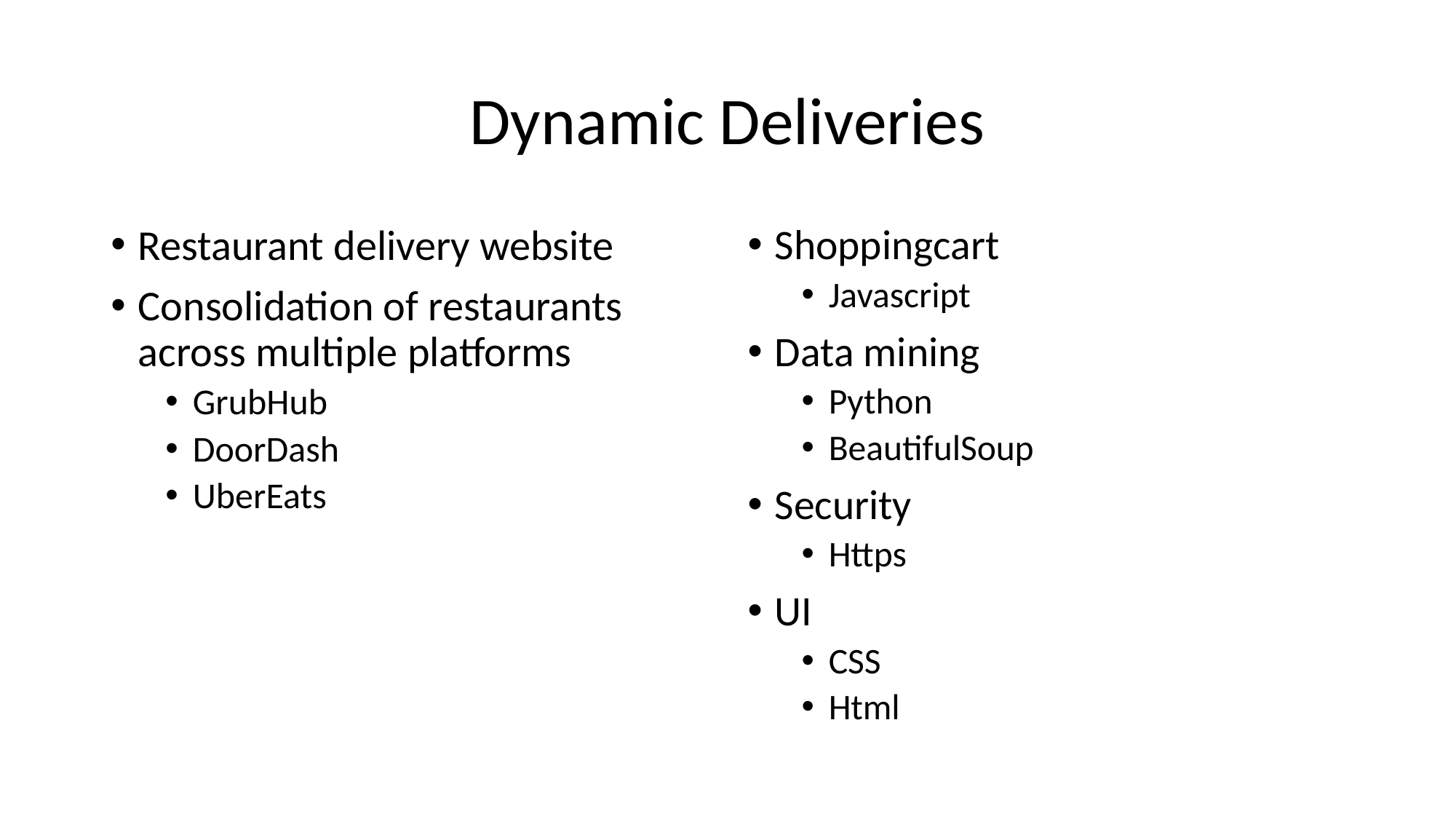

# Dynamic Deliveries
Restaurant delivery website
Consolidation of restaurants across multiple platforms
GrubHub
DoorDash
UberEats

Shoppingcart
Javascript
Data mining
Python
BeautifulSoup
Security
Https
UI
CSS
Html